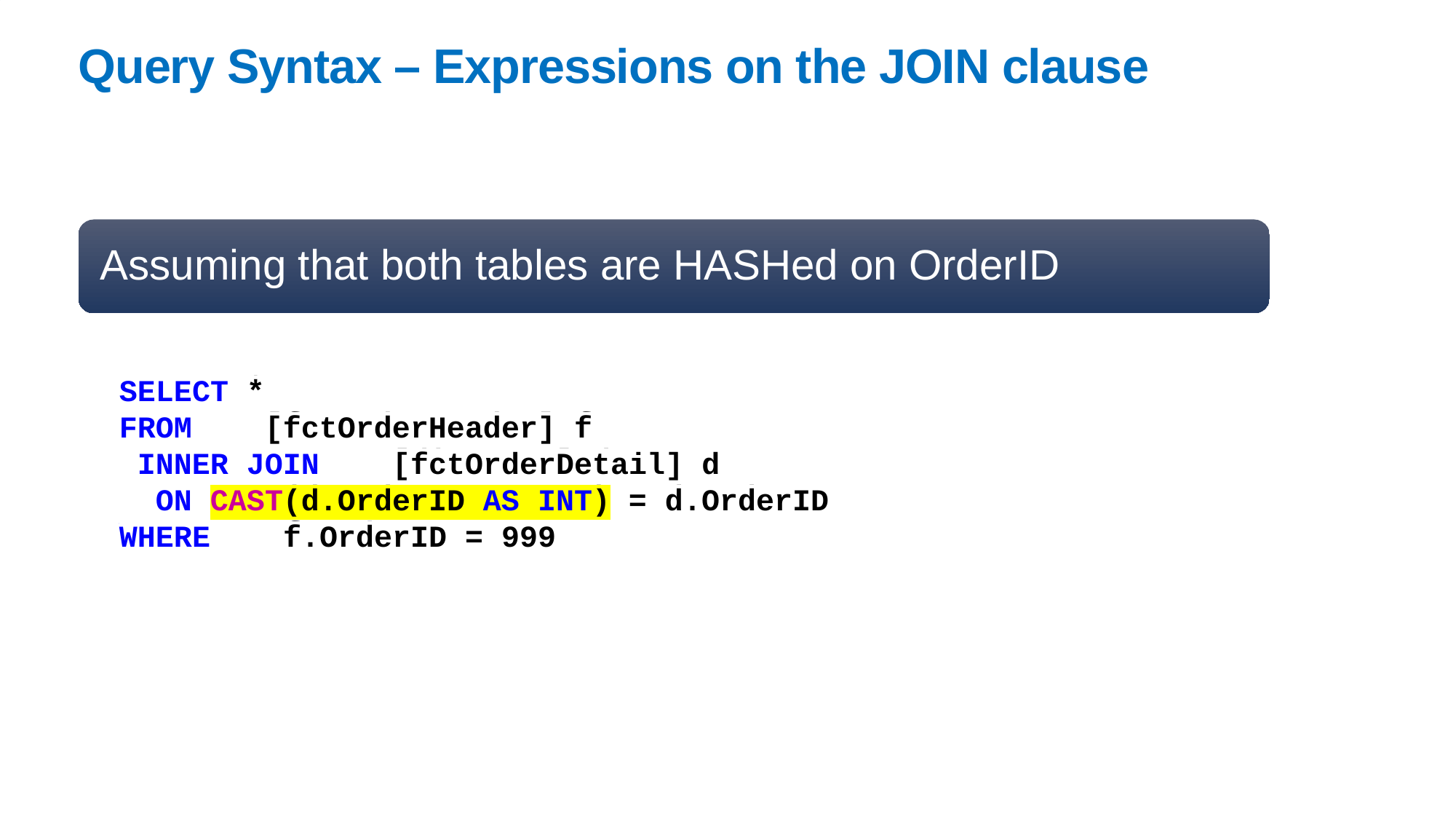

# Query Syntax – Expressions on the JOIN clause
Assuming that both tables are HASHed on OrderID
SELECT *
FROM    [fctOrderHeader] f
 INNER JOIN    [dimDates] d
  ON CAST(d.OrderID AS INT) = d.OrderID
WHERE    f.OrderID = 999

SELECT *
FROM    [fctOrderHeader] f
 INNER JOIN    [fctOrderDetail] d
  ON CAST(d.OrderID AS INT) = d.OrderID
WHERE    f.OrderID = 999